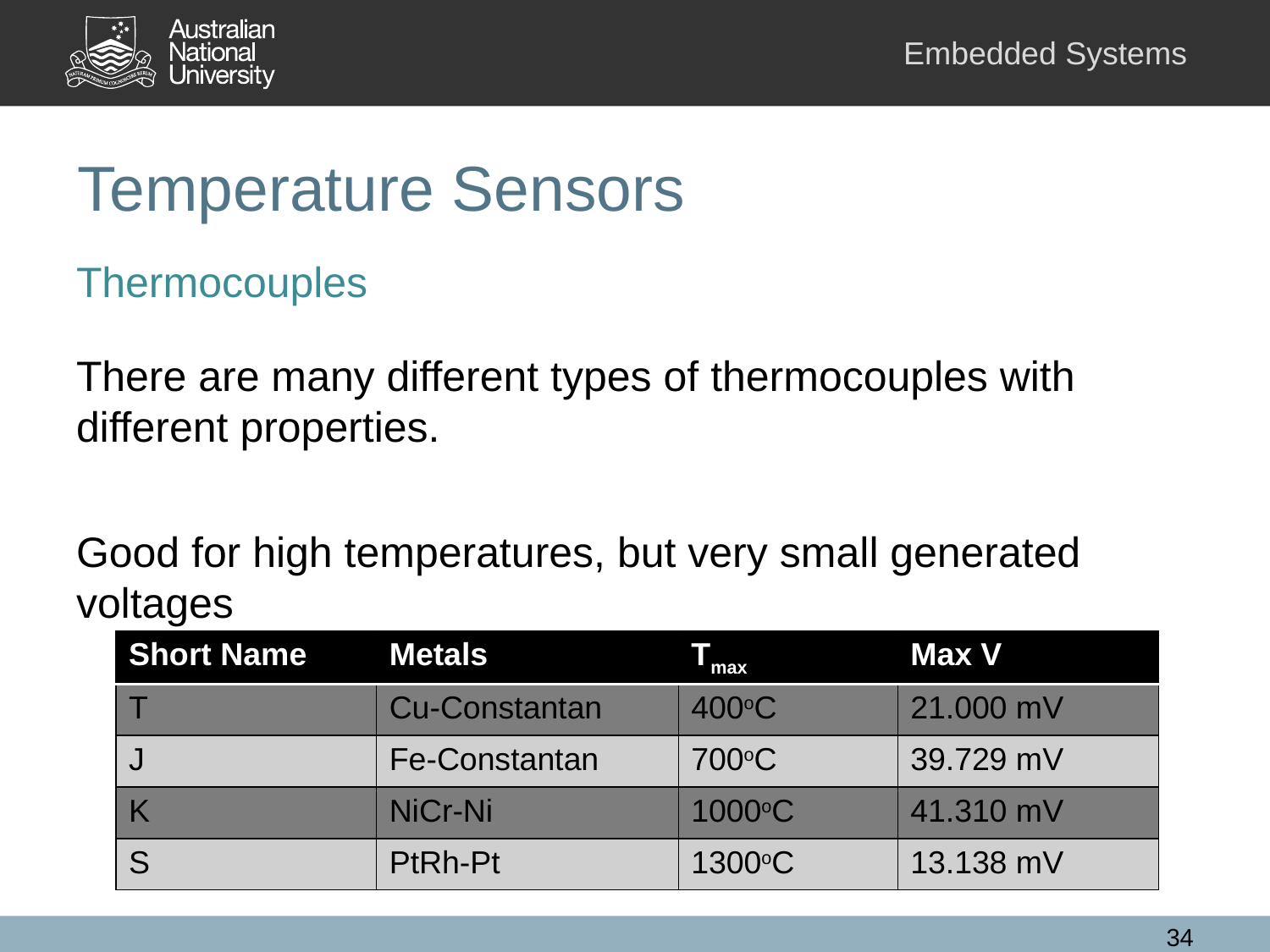

# Temperature Sensors
Thermocouples

There are many different types of thermocouples with different properties.

Good for high temperatures, but very small generated voltages

| Short Name | Metals | Tmax | Max V |
| --- | --- | --- | --- |
| T | Cu-Constantan | 400oC | 21.000 mV |
| J | Fe-Constantan | 700oC | 39.729 mV |
| K | NiCr-Ni | 1000oC | 41.310 mV |
| S | PtRh-Pt | 1300oC | 13.138 mV |
34